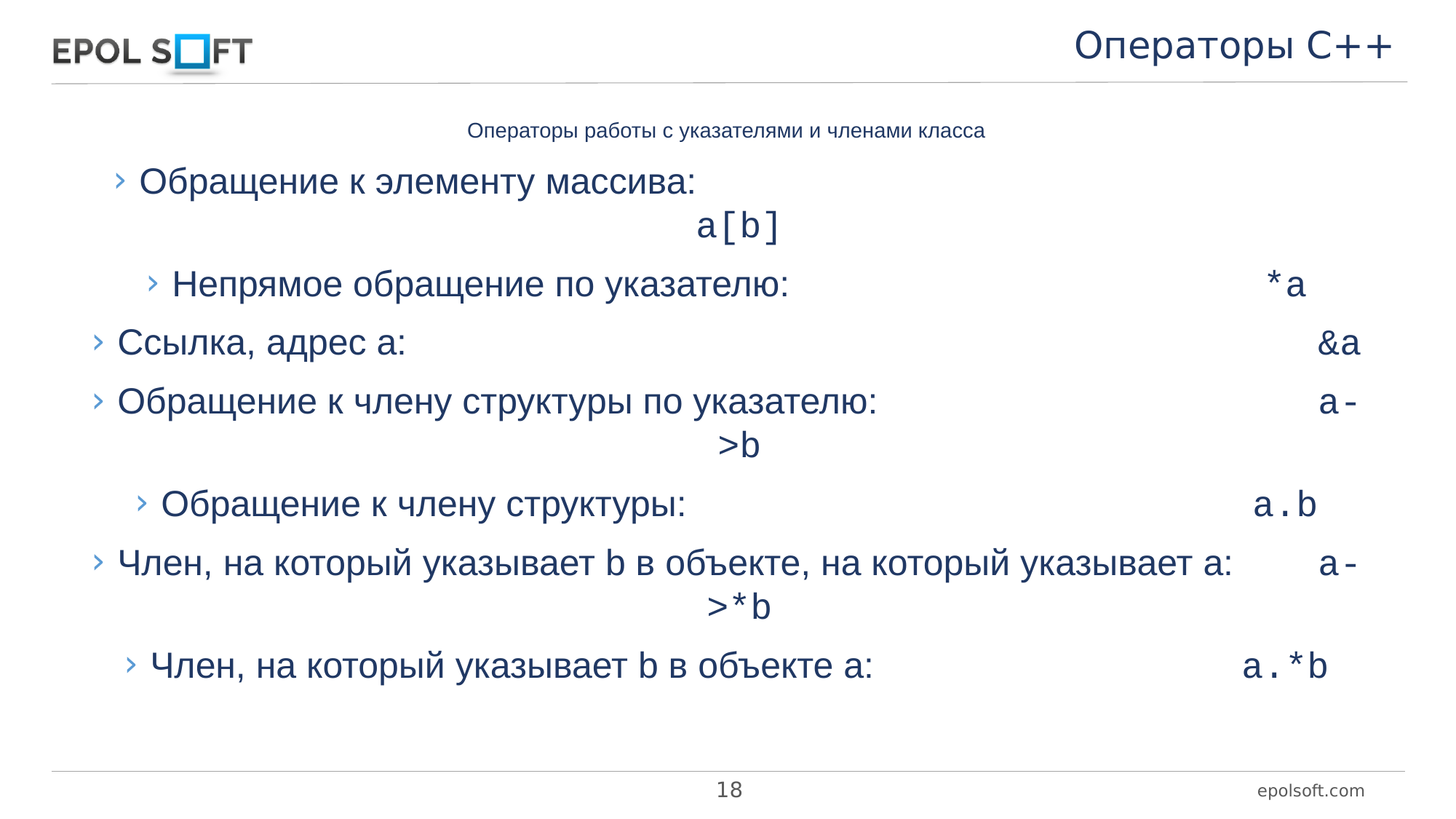

Операторы С++

Операторы работы с указателями и членами класса
Обращение к элементу массива:		 				a[b]
Непрямое обращение по указателю: 					*a
Ссылка, адрес a:					 				&a
Обращение к члену структуры по указателю: 				a->b
Обращение к члену структуры: 						a.b
Член, на который указывает b в объекте, на который указывает a: 	a->*b
Член, на который указывает b в объекте a: 				a.*b

18